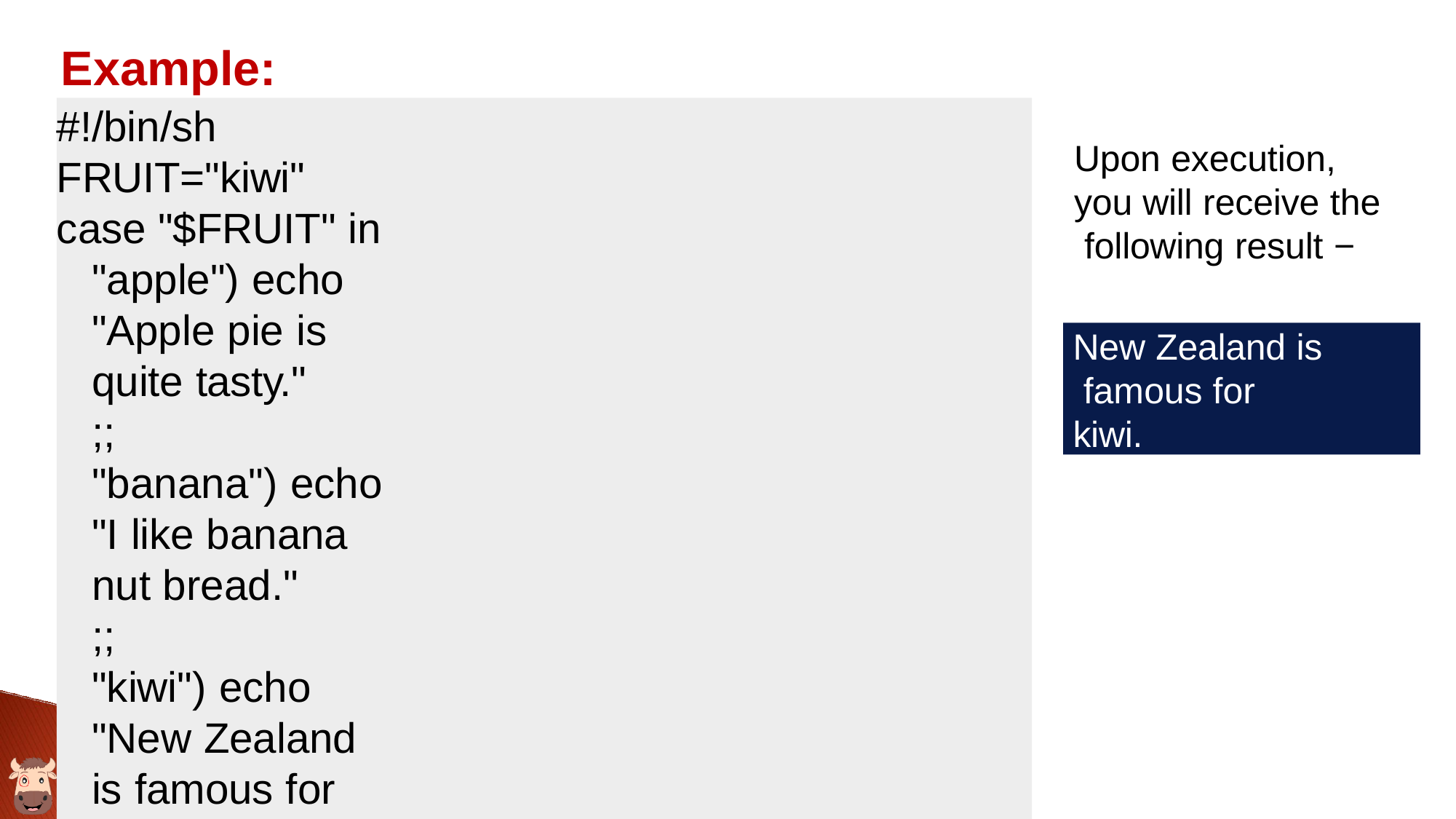

# Example:
#!/bin/sh  FRUIT="kiwi"  case "$FRUIT" in
"apple") echo "Apple pie is quite tasty."
;;
"banana") echo "I like banana nut bread."
;;
"kiwi") echo "New Zealand is famous for kiwi."
;;
esac
Upon execution,  you will receive the  following result −
New Zealand is  famous for kiwi.